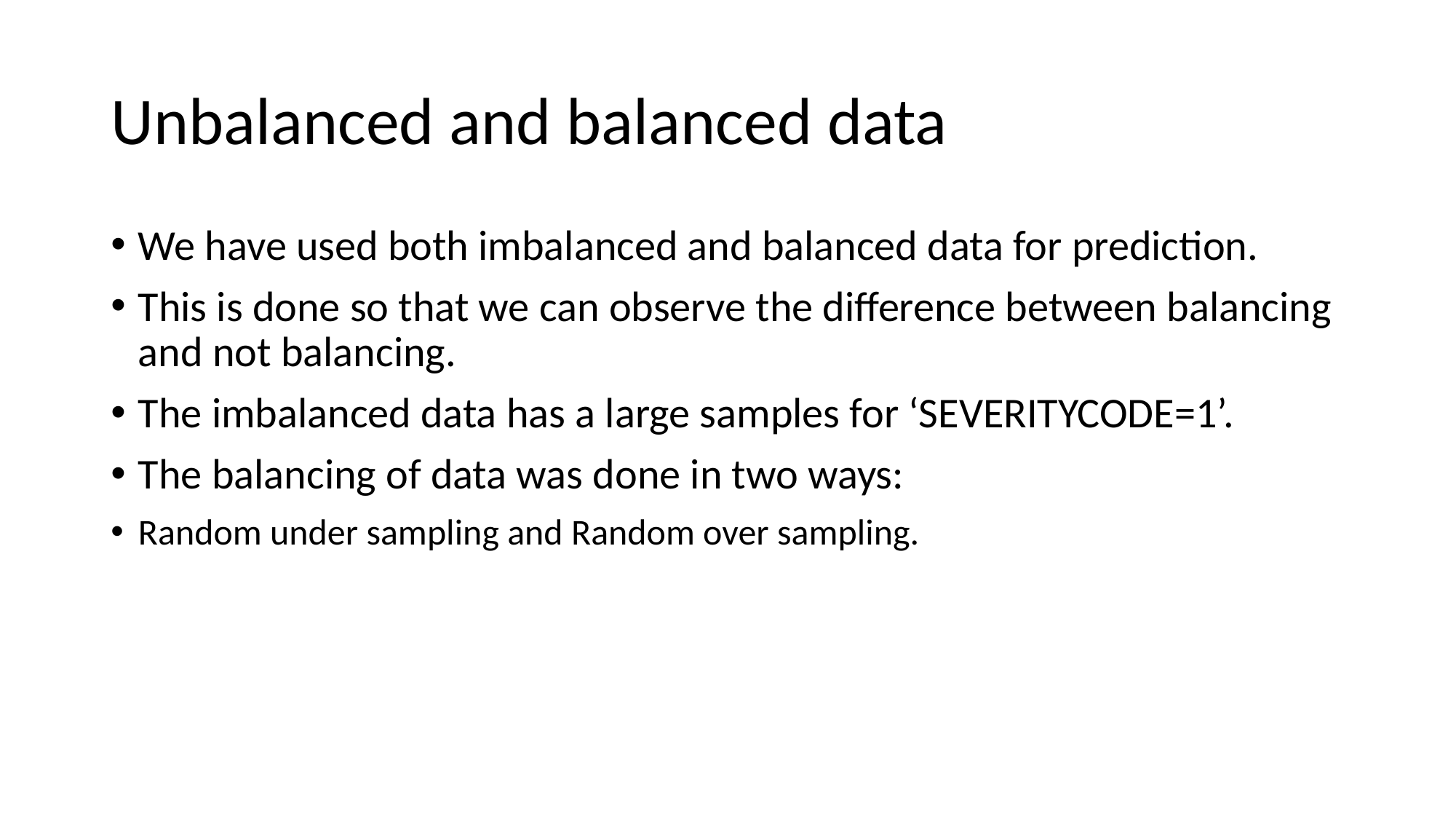

# Unbalanced and balanced data
We have used both imbalanced and balanced data for prediction.
This is done so that we can observe the difference between balancing and not balancing.
The imbalanced data has a large samples for ‘SEVERITYCODE=1’.
The balancing of data was done in two ways:
Random under sampling and Random over sampling.